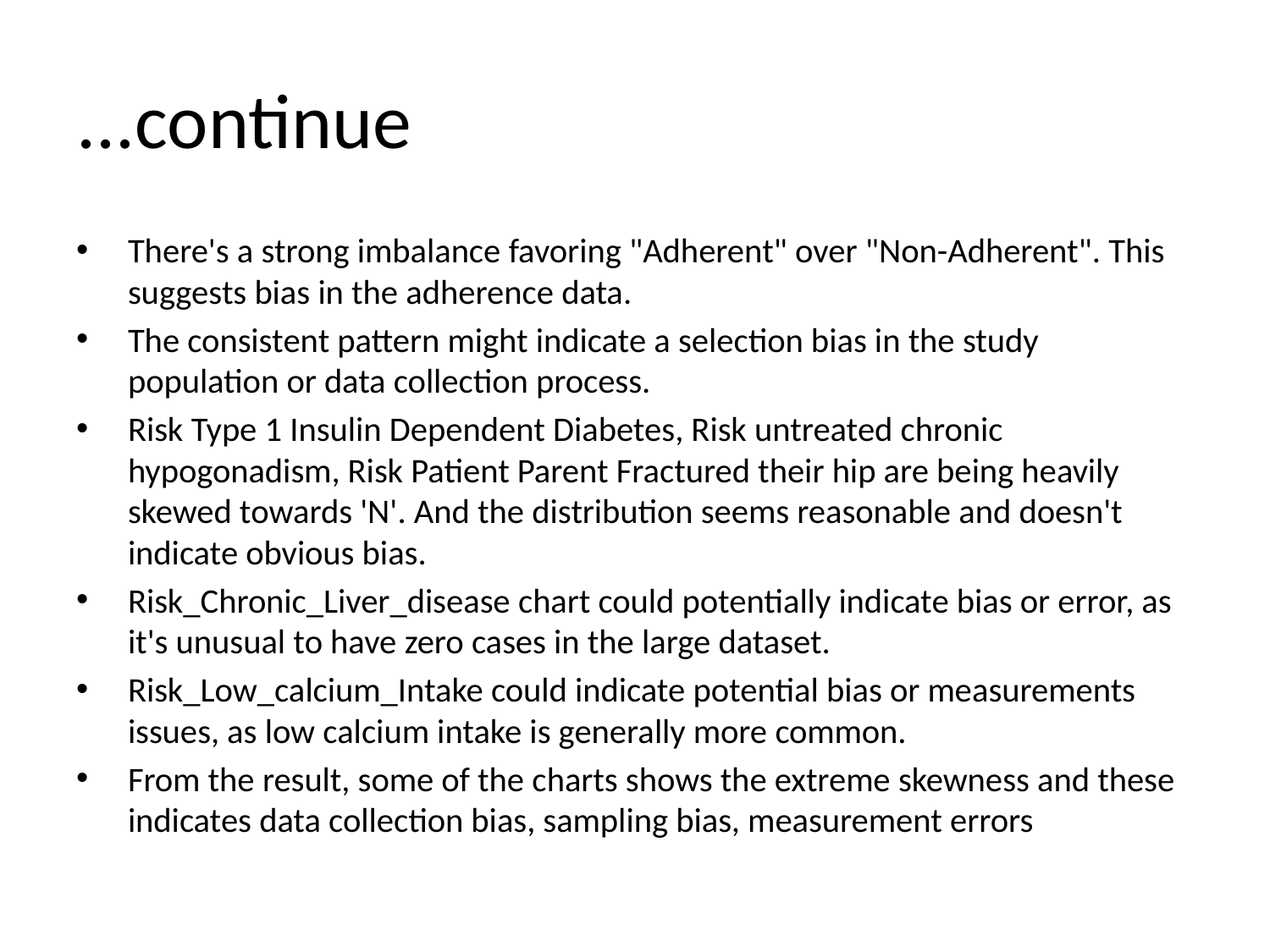

# ...continue
There's a strong imbalance favoring "Adherent" over "Non-Adherent". This suggests bias in the adherence data.
The consistent pattern might indicate a selection bias in the study population or data collection process.
Risk Type 1 Insulin Dependent Diabetes, Risk untreated chronic hypogonadism, Risk Patient Parent Fractured their hip are being heavily skewed towards 'N'. And the distribution seems reasonable and doesn't indicate obvious bias.
Risk_Chronic_Liver_disease chart could potentially indicate bias or error, as it's unusual to have zero cases in the large dataset.
Risk_Low_calcium_Intake could indicate potential bias or measurements issues, as low calcium intake is generally more common.
From the result, some of the charts shows the extreme skewness and these indicates data collection bias, sampling bias, measurement errors